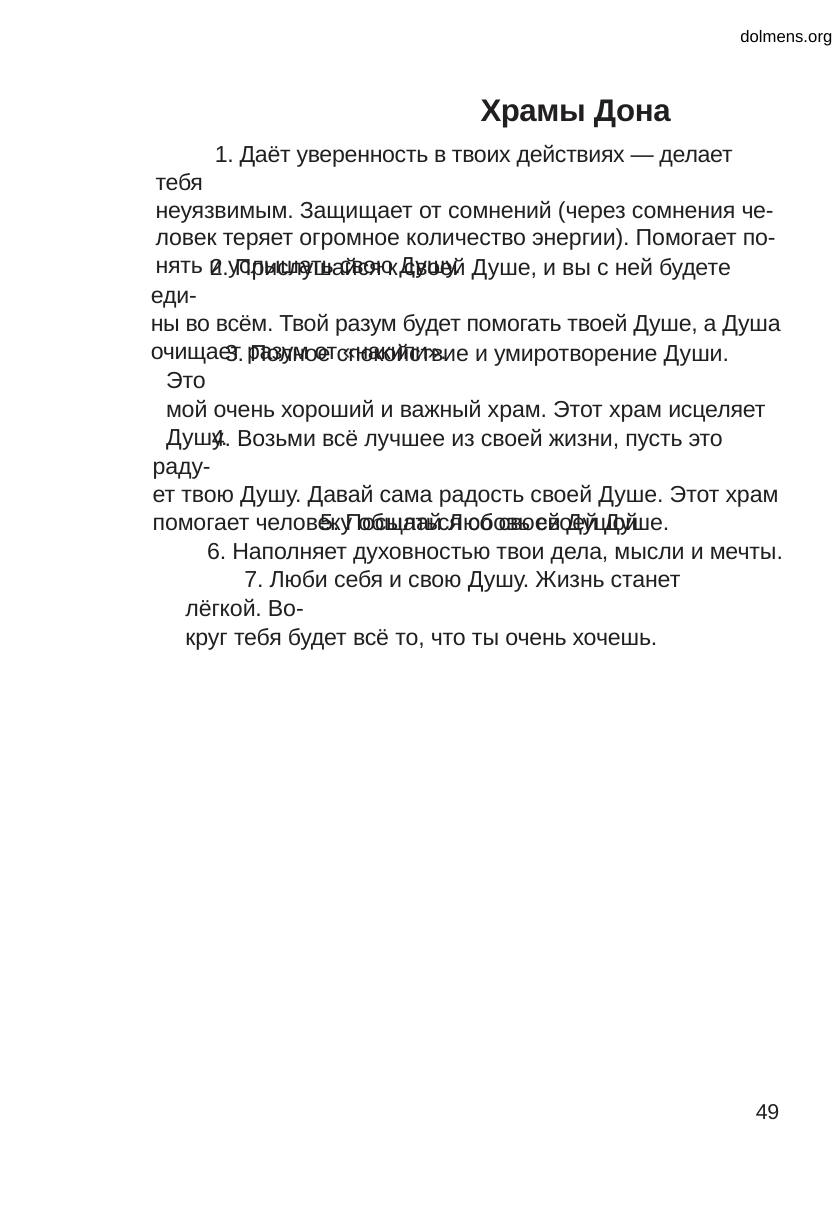

dolmens.org

Храмы Дона

1. Даёт уверенность в твоих действиях — делает тебя
неуязвимым. Защищает от сомнений (через сомнения че-
ловек теряет огромное количество энергии). Помогает по-
нять и услышать свою Душу.

2. Прислушайся к своей Душе, и вы с ней будете еди-
ны во всём. Твой разум будет помогать твоей Душе, а Душа
очищает разум от «накипи».

3. Полное спокойствие и умиротворение Души. Это
мой очень хороший и важный храм. Этот храм исцеляет
Душу.

4. Возьми всё лучшее из своей жизни, пусть это раду-
ет твою Душу. Давай сама радость своей Душе. Этот храм
помогает человеку общаться со своей Душой.

5. Посылай Любовь своей Душе.

6. Наполняет духовностью твои дела, мысли и мечты.

7. Люби себя и свою Душу. Жизнь станет лёгкой. Во-
круг тебя будет всё то, что ты очень хочешь.

49